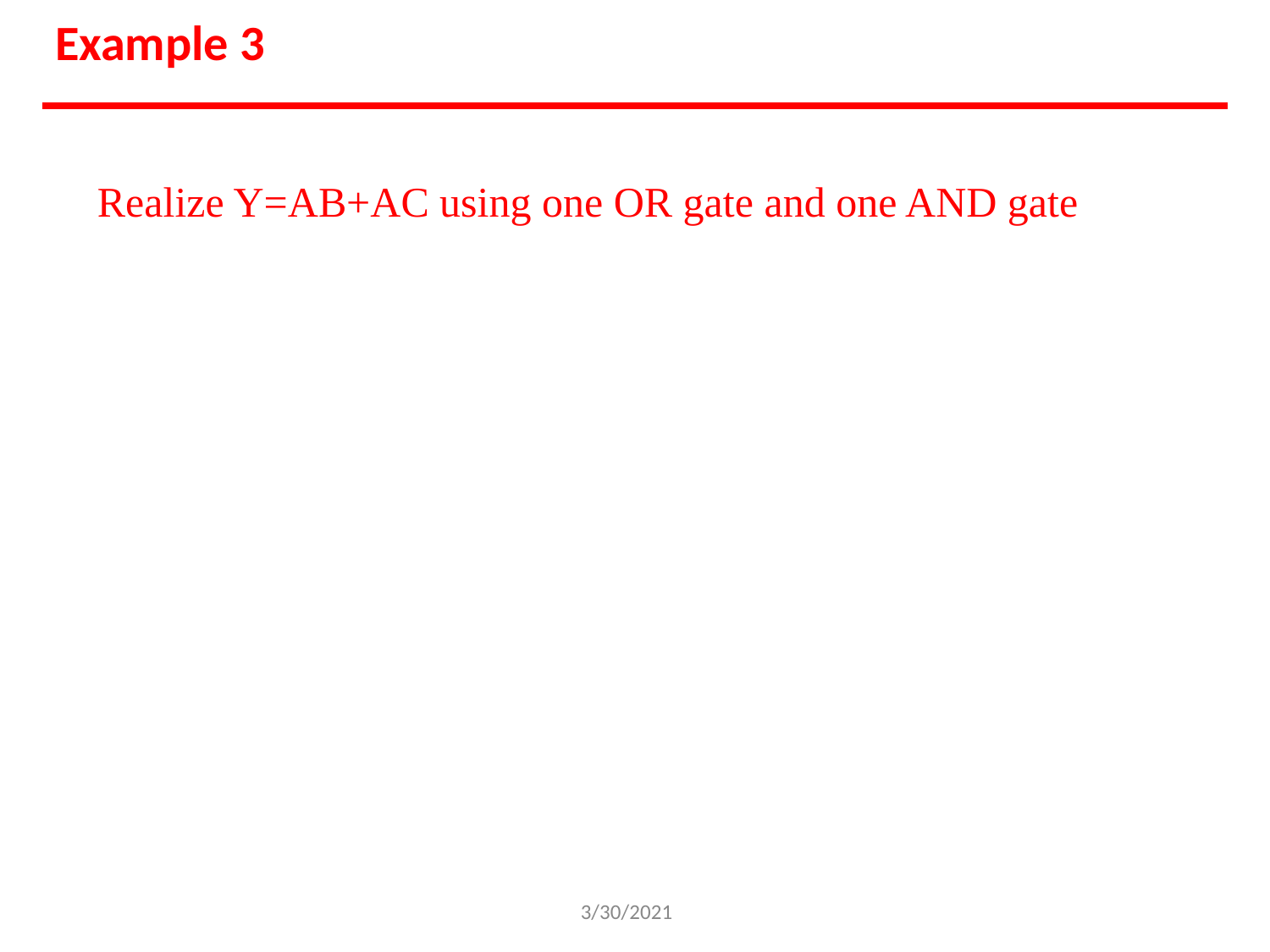

Example 3

Realize Y=AB+AC using one OR gate and one AND gate
3/30/2021